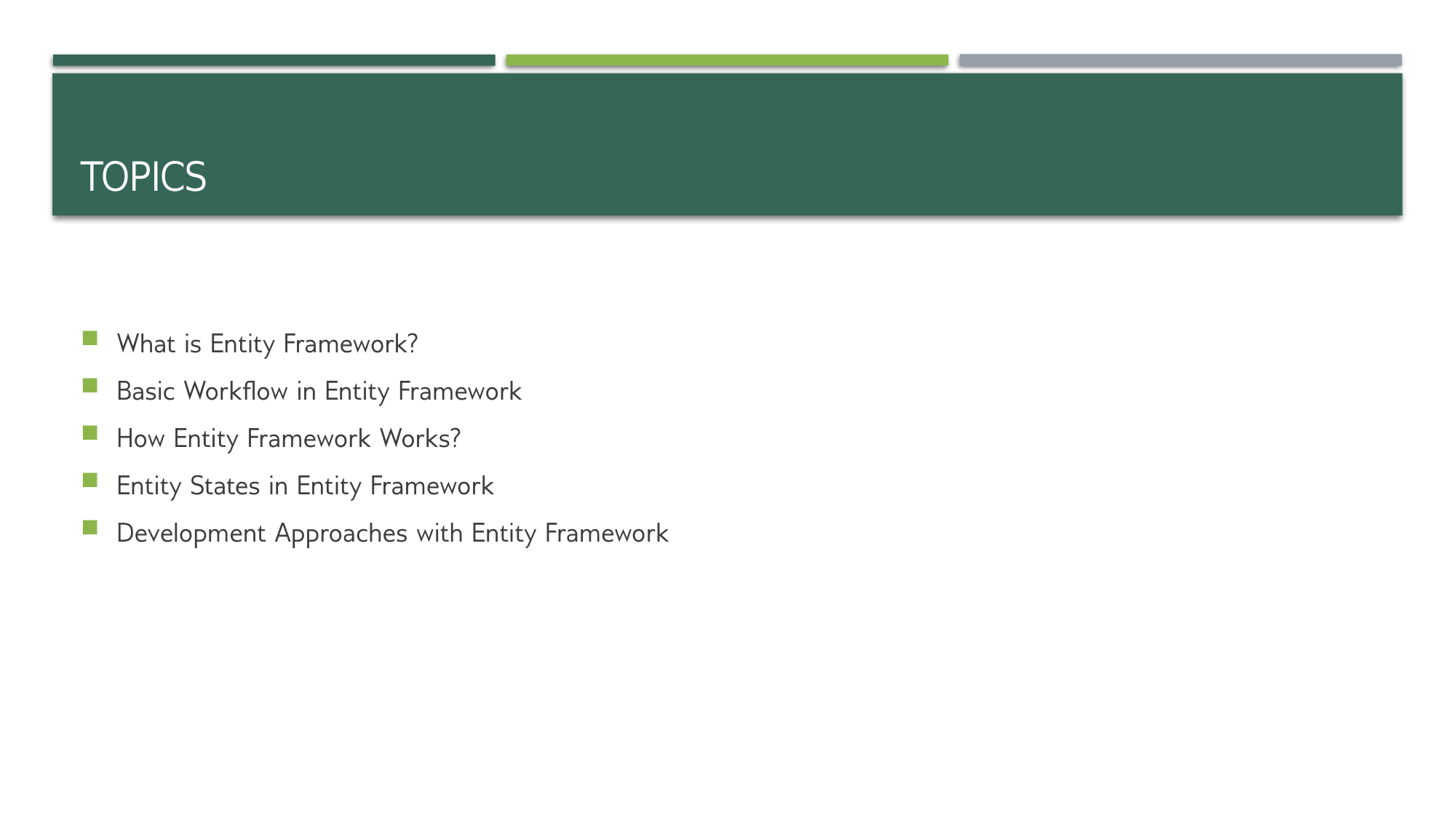

# Topics
What is Entity Framework?
Basic Workflow in Entity Framework
How Entity Framework Works?
Entity States in Entity Framework
Development Approaches with Entity Framework